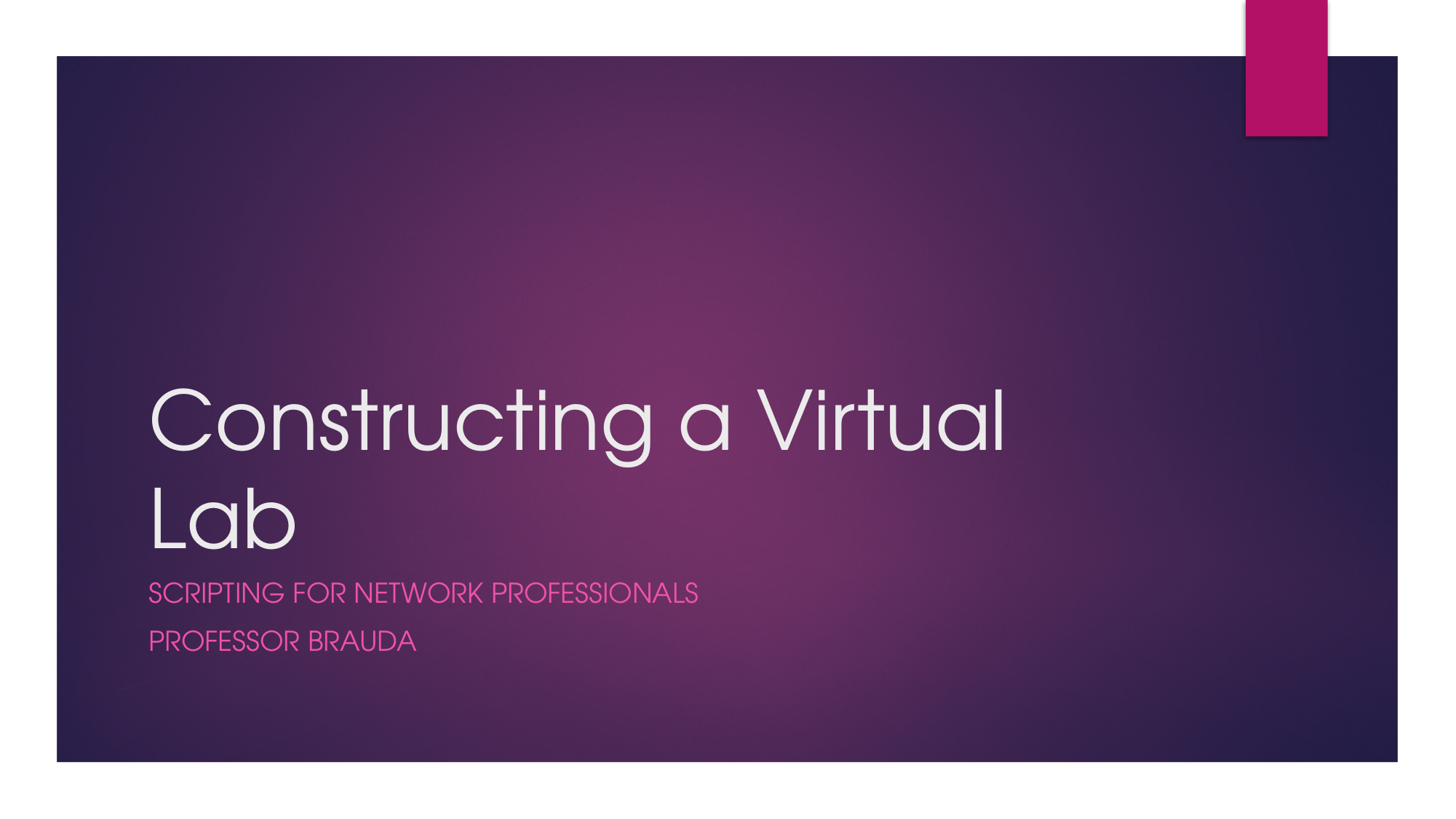

# Constructing a Virtual Lab
Scripting for Network Professionals
Professor Brauda